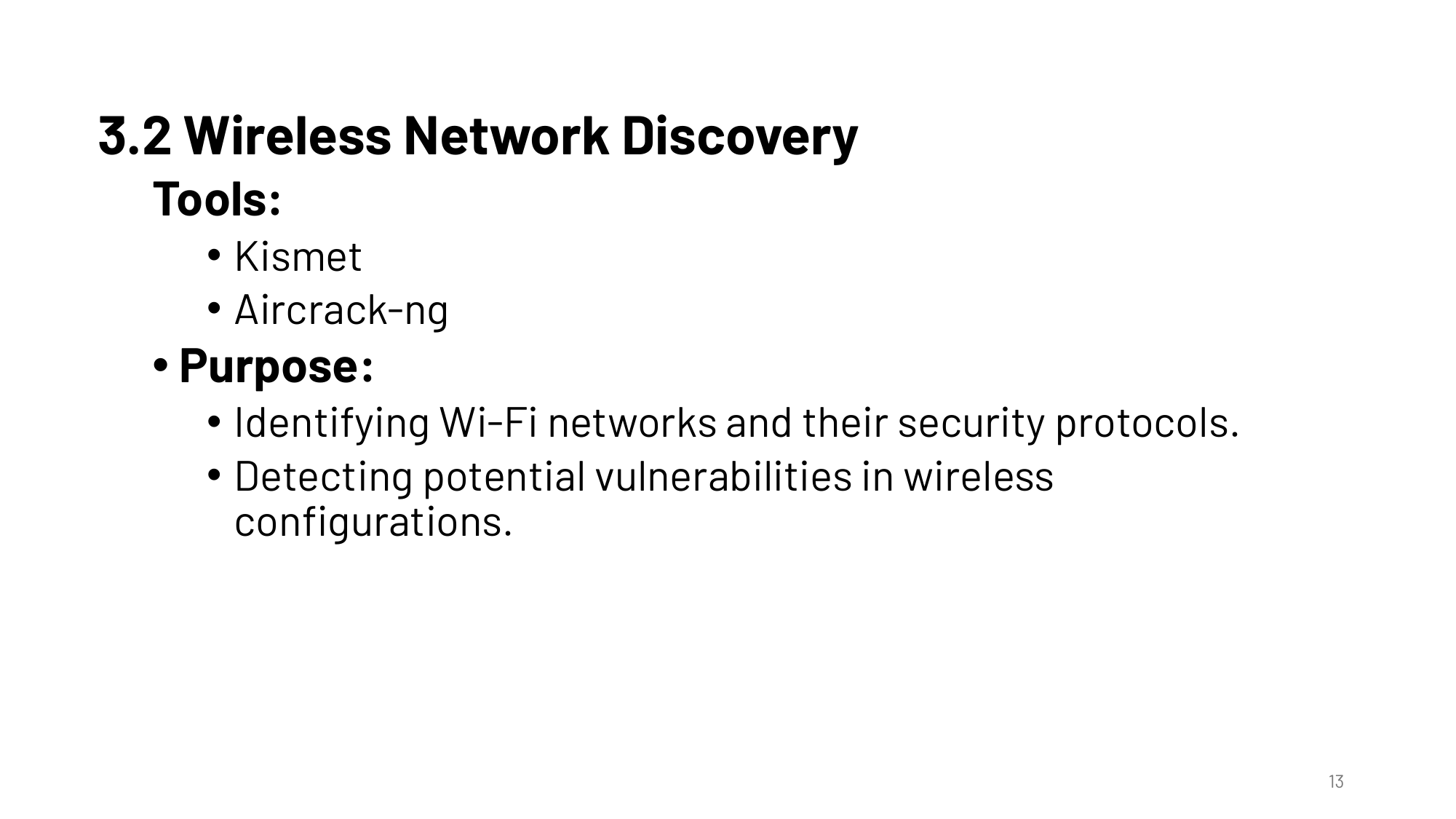

3.2 Wireless Network Discovery
Tools:
Kismet
Aircrack-ng
Purpose:
Identifying Wi-Fi networks and their security protocols.
Detecting potential vulnerabilities in wireless configurations.

13